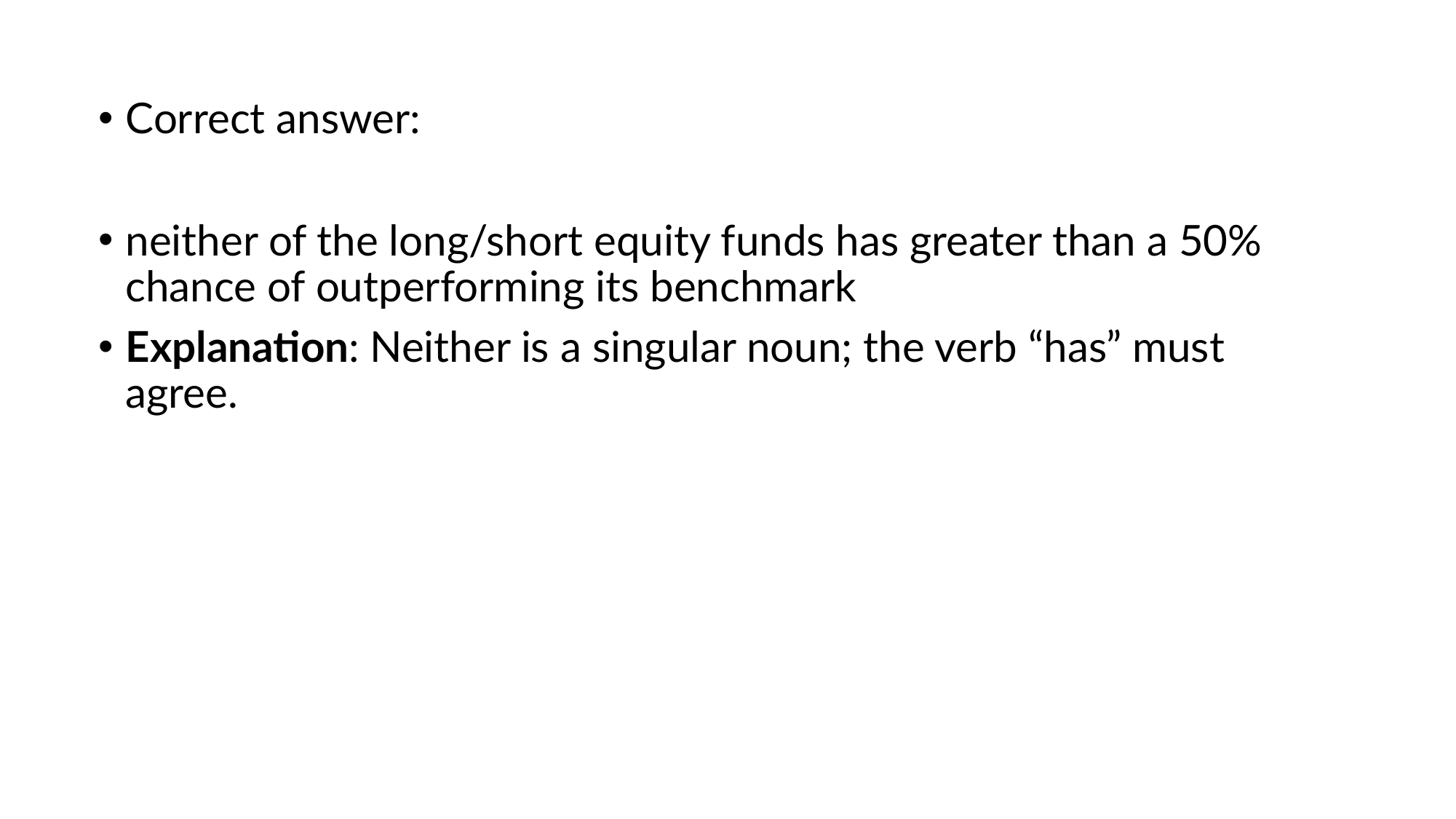

Correct answer:

neither of the long/short equity funds has greater than a 50% chance of outperforming its benchmark
Explanation: Neither is a singular noun; the verb “has” must agree.